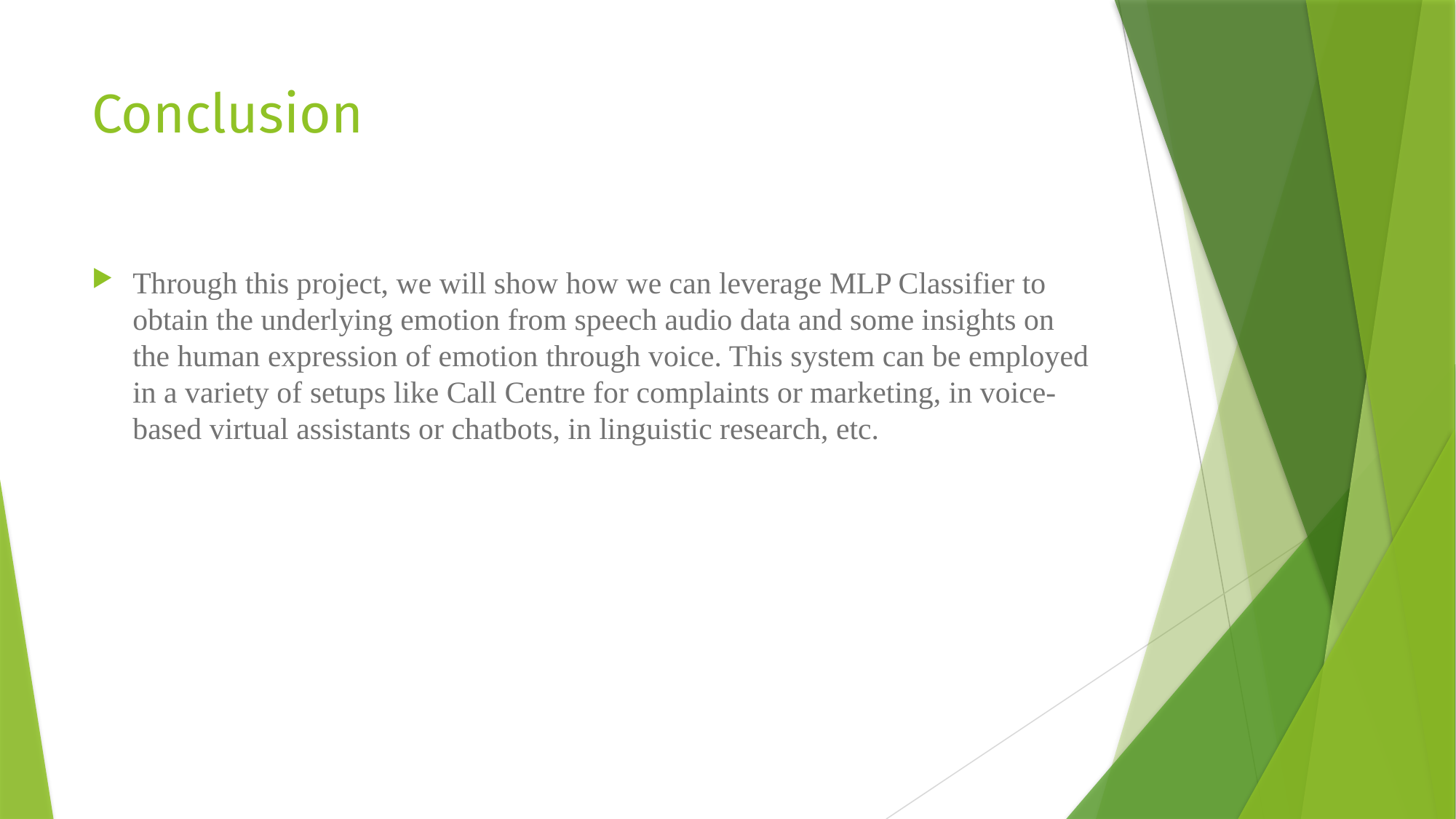

# Conclusion
Through this project, we will show how we can leverage MLP Classifier to obtain the underlying emotion from speech audio data and some insights on the human expression of emotion through voice. This system can be employed in a variety of setups like Call Centre for complaints or marketing, in voice-based virtual assistants or chatbots, in linguistic research, etc.